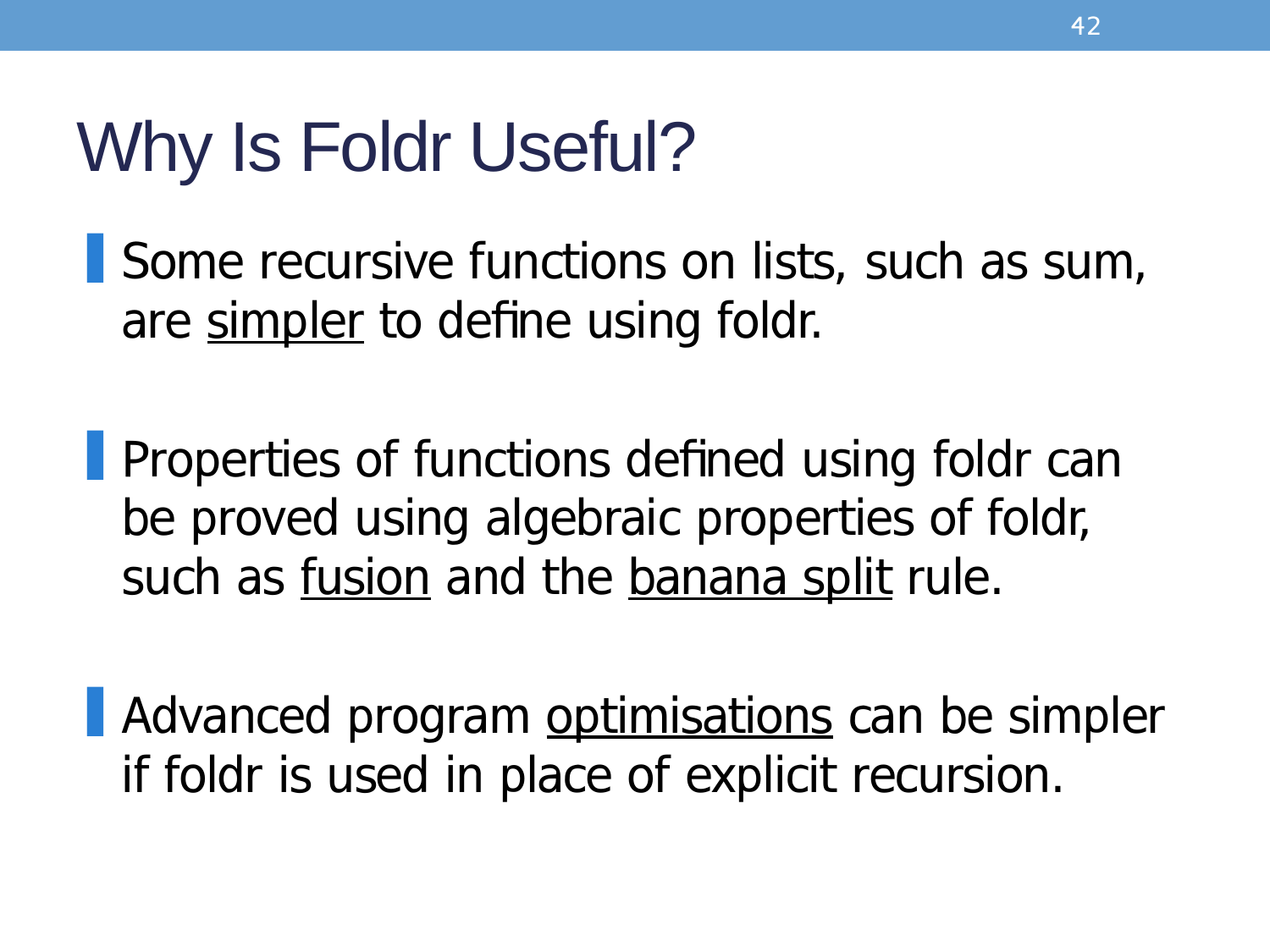

42
# Why Is Foldr Useful?
Some recursive functions on lists, such as sum, are simpler to define using foldr.

Properties of functions defined using foldr can be proved using algebraic properties of foldr, such as fusion and the banana split rule.

Advanced program optimisations can be simpler if foldr is used in place of explicit recursion.